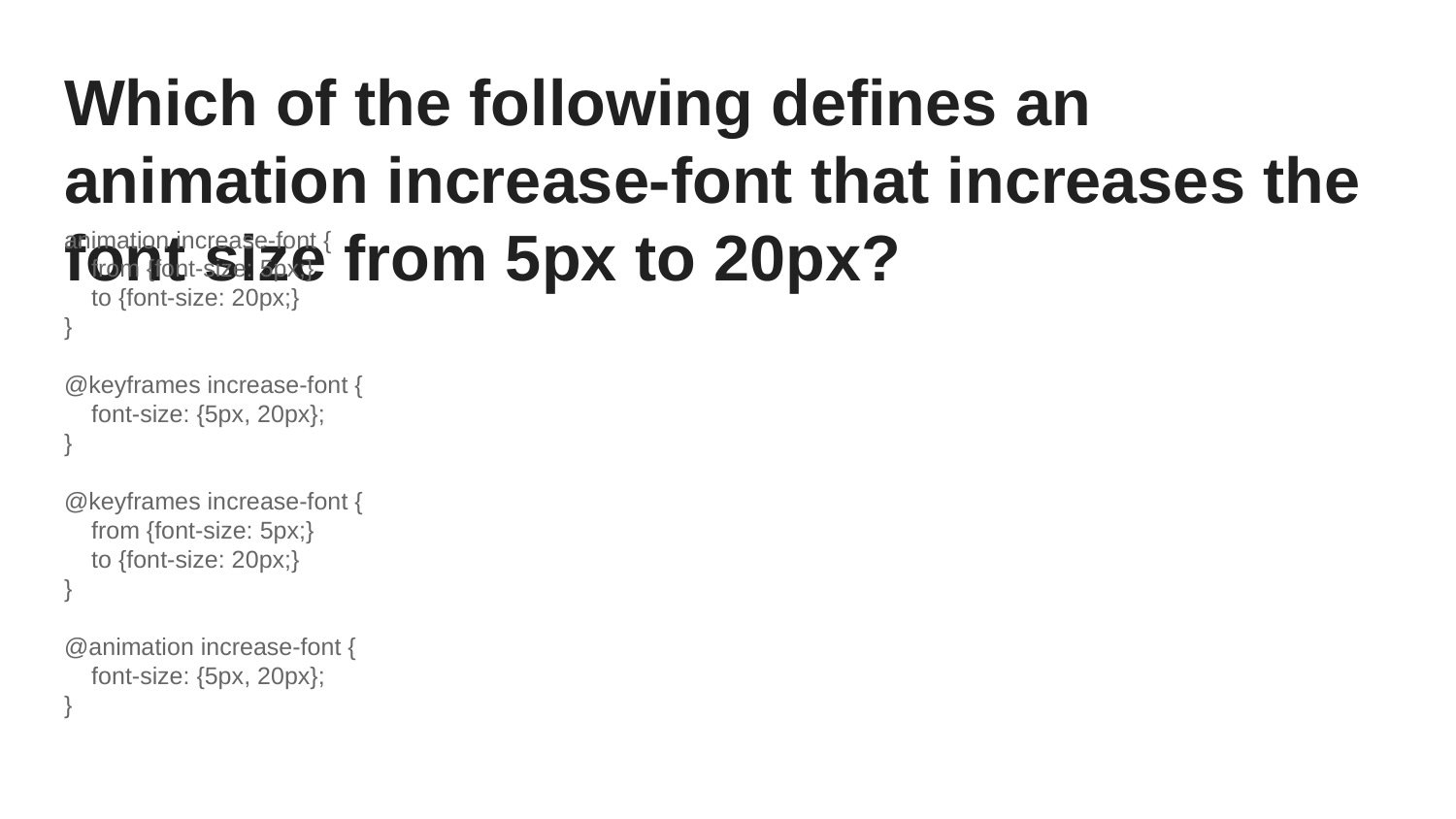

# Which of the following defines an animation increase-font that increases the font size from 5px to 20px?
animation increase-font {
    from {font-size: 5px;}
    to {font-size: 20px;}
}

@keyframes increase-font {
    font-size: {5px, 20px};
}

@keyframes increase-font {
    from {font-size: 5px;}
    to {font-size: 20px;}
}

@animation increase-font {
    font-size: {5px, 20px};
}